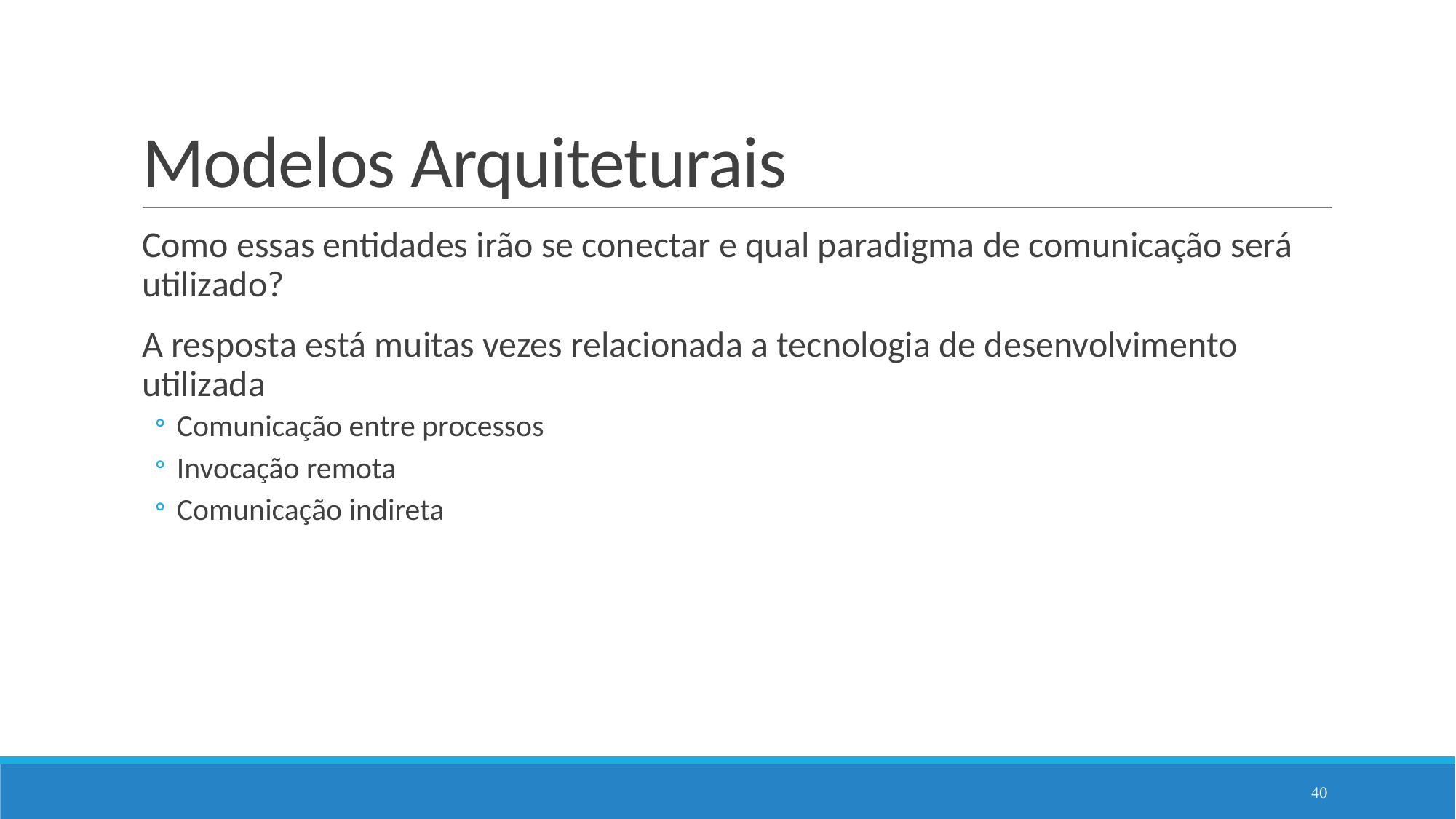

# Modelos Arquiteturais
Como essas entidades irão se conectar e qual paradigma de comunicação será utilizado?
A resposta está muitas vezes relacionada a tecnologia de desenvolvimento utilizada
Comunicação entre processos
Invocação remota
Comunicação indireta

40